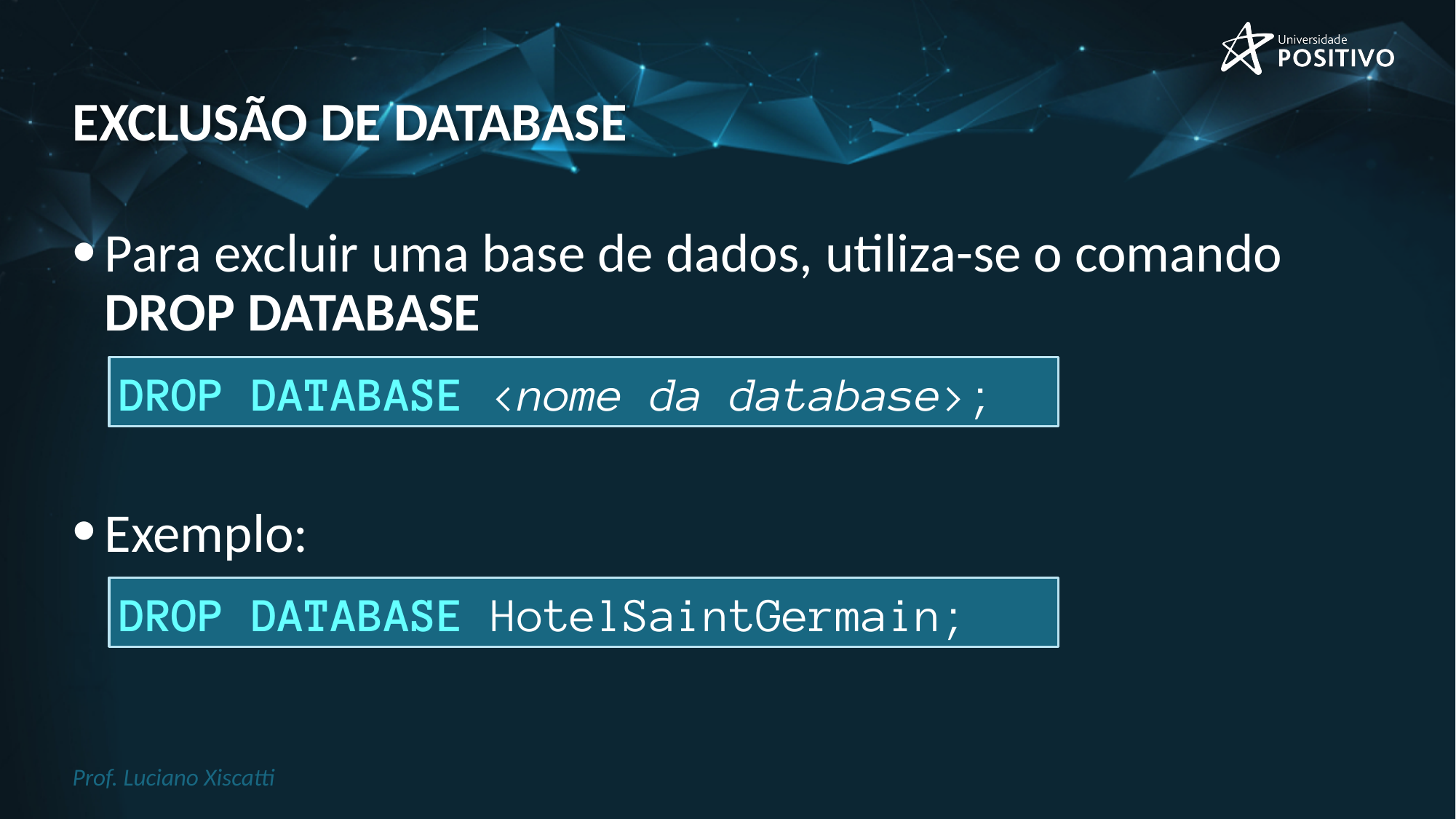

# EXCLUSÃO de Database
Para excluir uma base de dados, utiliza-se o comando DROP DATABASE
Exemplo:
DROP DATABASE <nome da database>;
DROP DATABASE HotelSaintGermain;